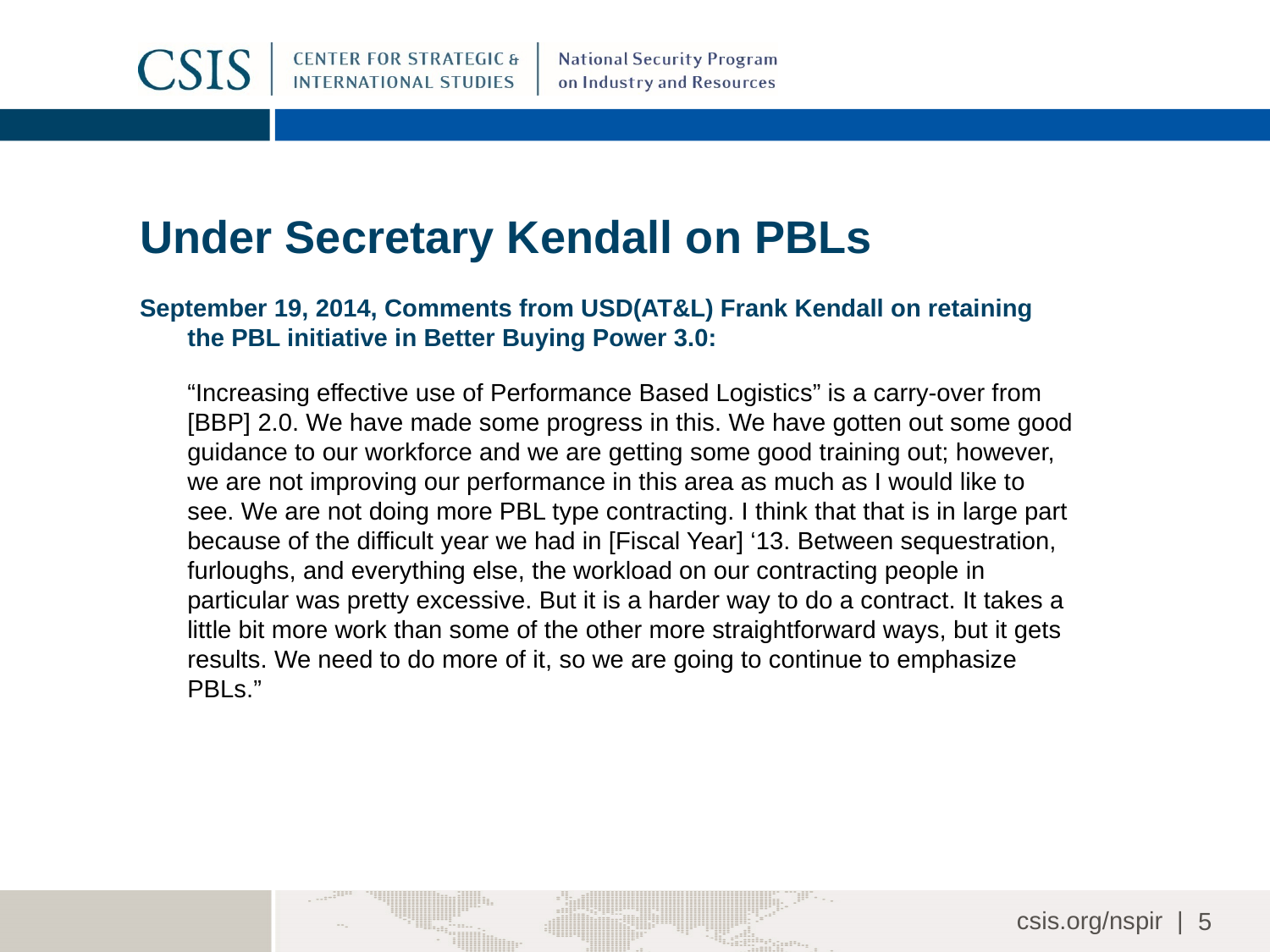

# Under Secretary Kendall on PBLs
September 19, 2014, Comments from USD(AT&L) Frank Kendall on retaining the PBL initiative in Better Buying Power 3.0:
	“Increasing effective use of Performance Based Logistics” is a carry-over from [BBP] 2.0. We have made some progress in this. We have gotten out some good guidance to our workforce and we are getting some good training out; however, we are not improving our performance in this area as much as I would like to see. We are not doing more PBL type contracting. I think that that is in large part because of the difficult year we had in [Fiscal Year] ‘13. Between sequestration, furloughs, and everything else, the workload on our contracting people in particular was pretty excessive. But it is a harder way to do a contract. It takes a little bit more work than some of the other more straightforward ways, but it gets results. We need to do more of it, so we are going to continue to emphasize PBLs.”

5